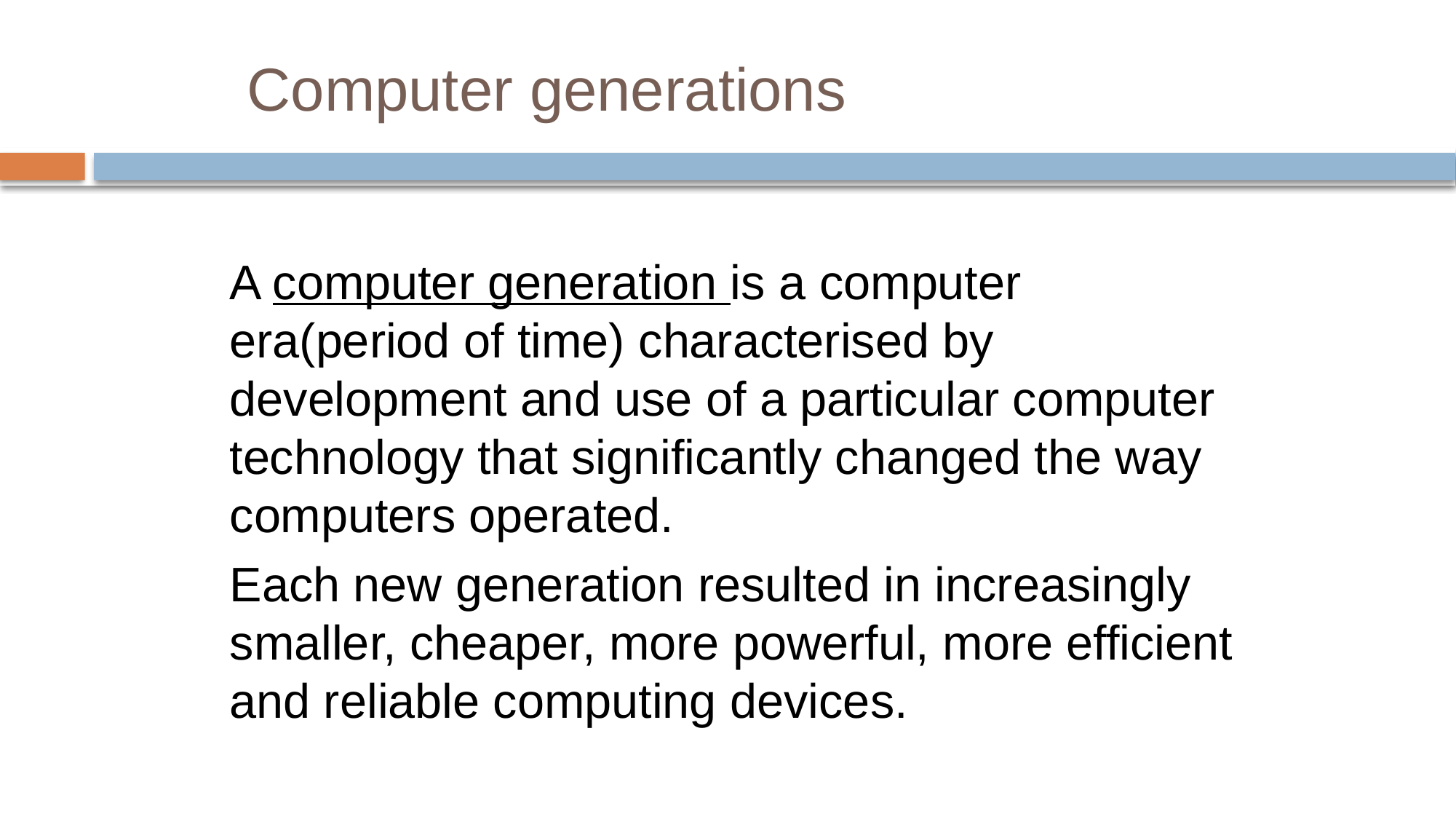

# Computer generations
A computer generation is a computer era(period of time) characterised by development and use of a particular computer technology that significantly changed the way computers operated.
Each new generation resulted in increasingly smaller, cheaper, more powerful, more efficient and reliable computing devices.